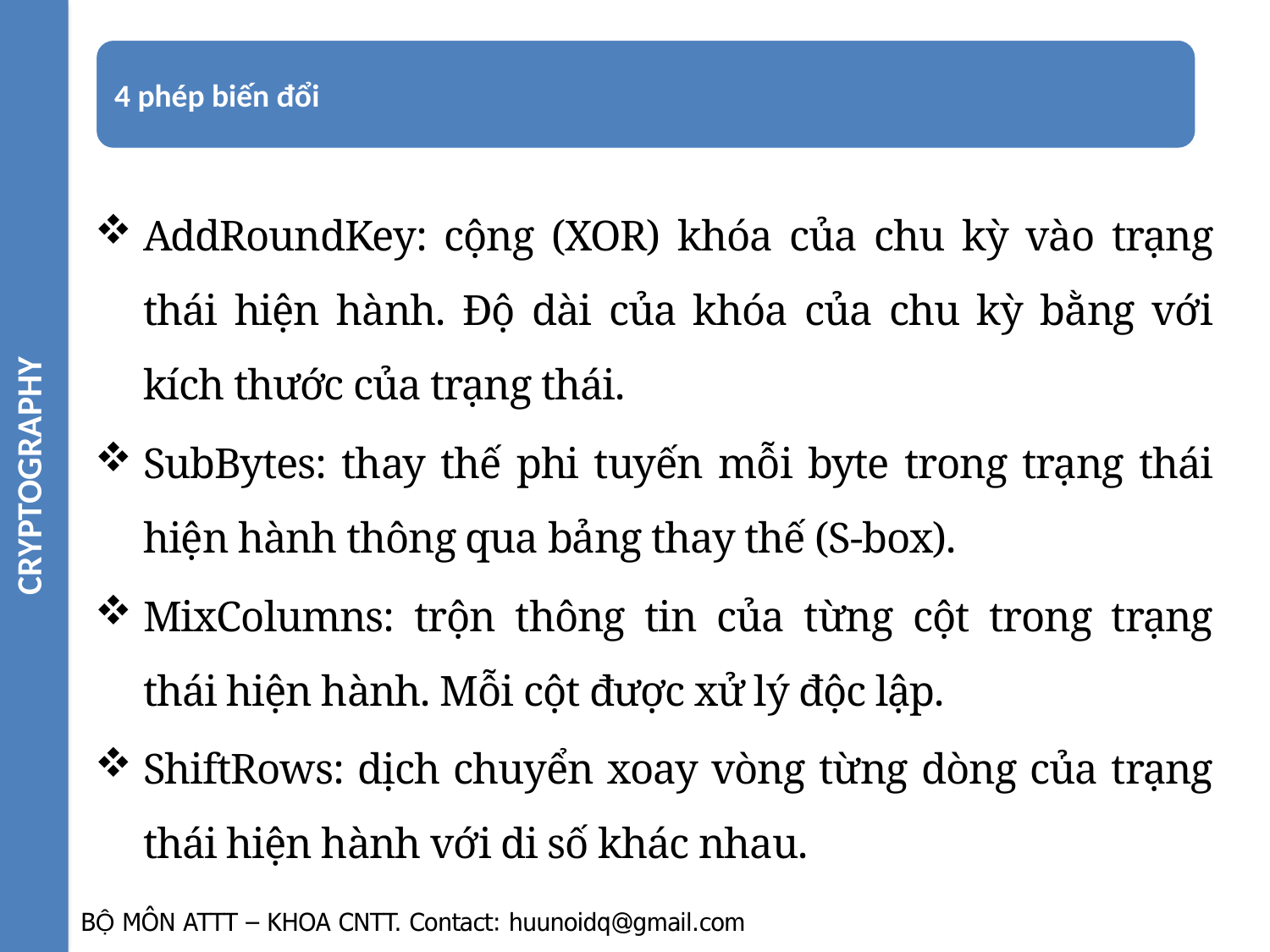

CRYPTOGRAPHY
4 phép biến đổi
AddRoundKey: cộng (XOR) khóa của chu kỳ vào trạng thái hiện hành. Độ dài của khóa của chu kỳ bằng với kích thước của trạng thái.
SubBytes: thay thế phi tuyến mỗi byte trong trạng thái hiện hành thông qua bảng thay thế (S-box).
MixColumns: trộn thông tin của từng cột trong trạng thái hiện hành. Mỗi cột được xử lý độc lập.
ShiftRows: dịch chuyển xoay vòng từng dòng của trạng thái hiện hành với di số khác nhau.
BỘ MÔN ATTT – KHOA CNTT. Contact: huunoidq@gmail.com